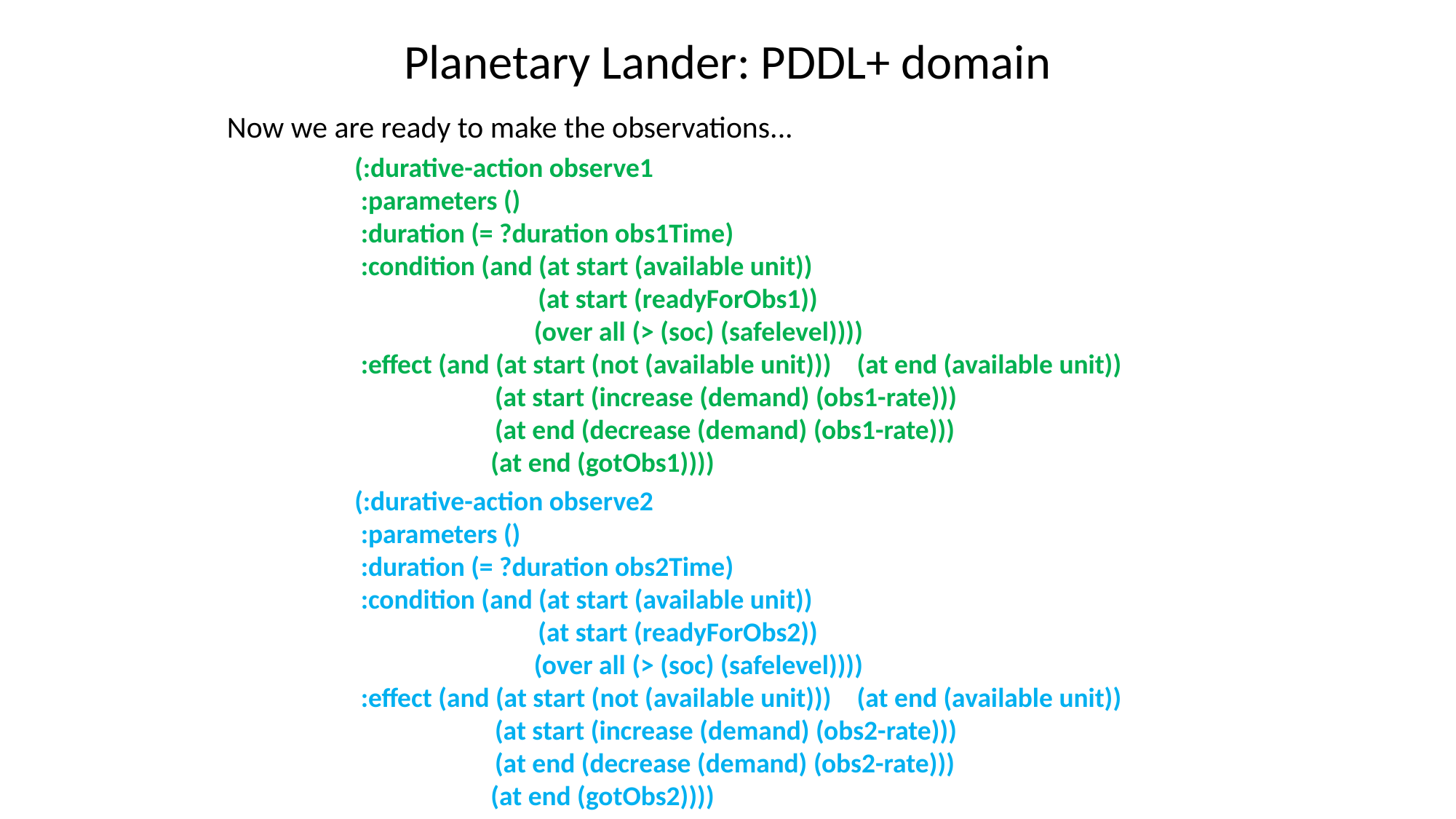

# Planetary Lander: PDDL+ domain
Now we are ready to make the observations...

(:durative-action observe1
 :parameters ()
 :duration (= ?duration obs1Time)
 :condition (and (at start (available unit))
	            (at start (readyForObs1))
                             (over all (> (soc) (safelevel))))
 :effect (and (at start (not (available unit)))    (at end (available unit))
	     (at start (increase (demand) (obs1-rate)))
	     (at end (decrease (demand) (obs1-rate)))
                      (at end (gotObs1))))
(:durative-action observe2
 :parameters ()
 :duration (= ?duration obs2Time)
 :condition (and (at start (available unit))
	            (at start (readyForObs2))
                             (over all (> (soc) (safelevel))))
 :effect (and (at start (not (available unit)))    (at end (available unit))
	     (at start (increase (demand) (obs2-rate)))
	     (at end (decrease (demand) (obs2-rate)))
                      (at end (gotObs2))))